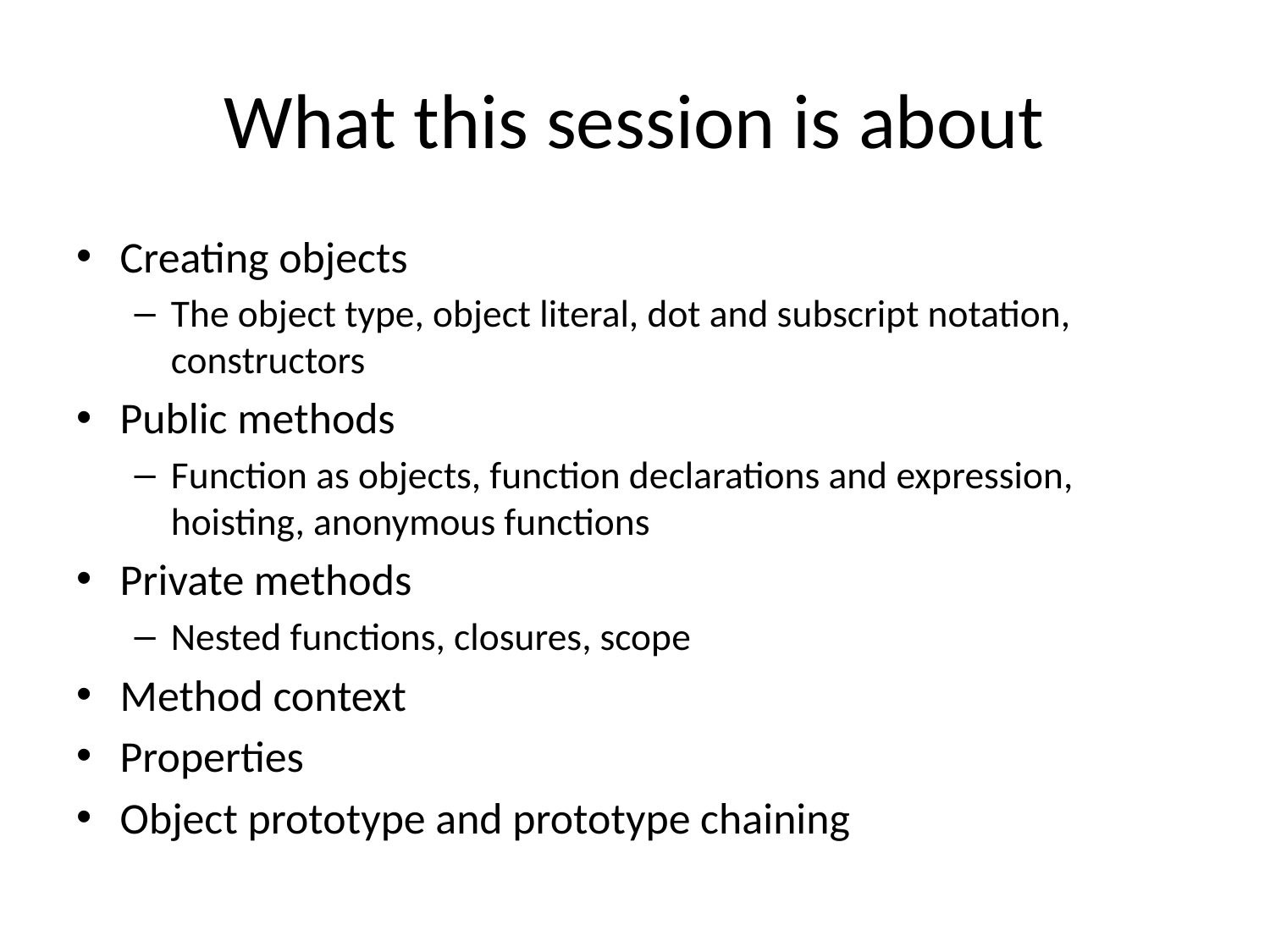

# What this session is about
Creating objects
The object type, object literal, dot and subscript notation, constructors
Public methods
Function as objects, function declarations and expression, hoisting, anonymous functions
Private methods
Nested functions, closures, scope
Method context
Properties
Object prototype and prototype chaining